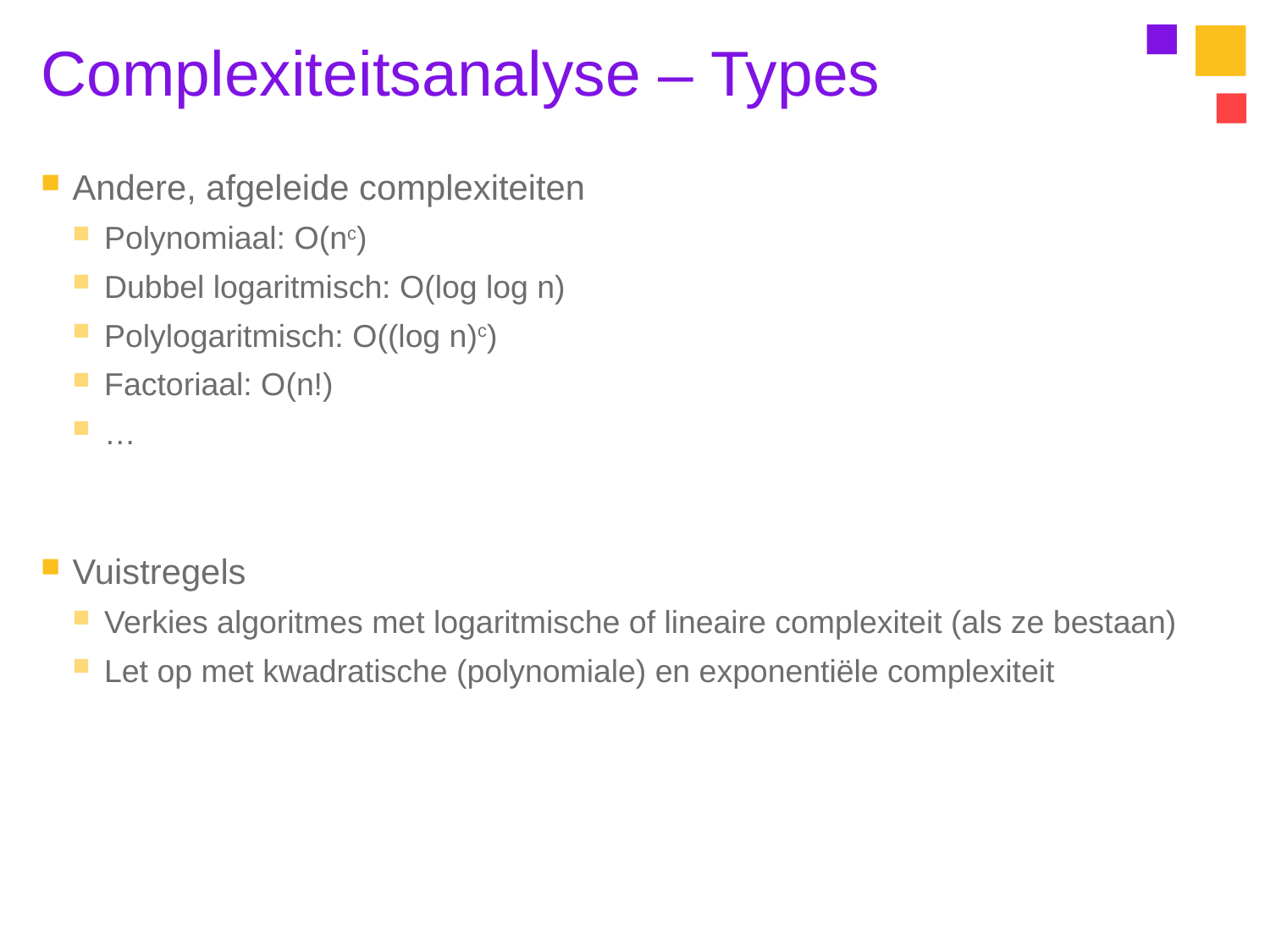

# Complexiteitsanalyse – Types
Andere, afgeleide complexiteiten
Polynomiaal: O(nc)
Dubbel logaritmisch: O(log log n)
Polylogaritmisch: O((log n)c)
Factoriaal: O(n!)
…

Vuistregels
Verkies algoritmes met logaritmische of lineaire complexiteit (als ze bestaan)
Let op met kwadratische (polynomiale) en exponentiële complexiteit